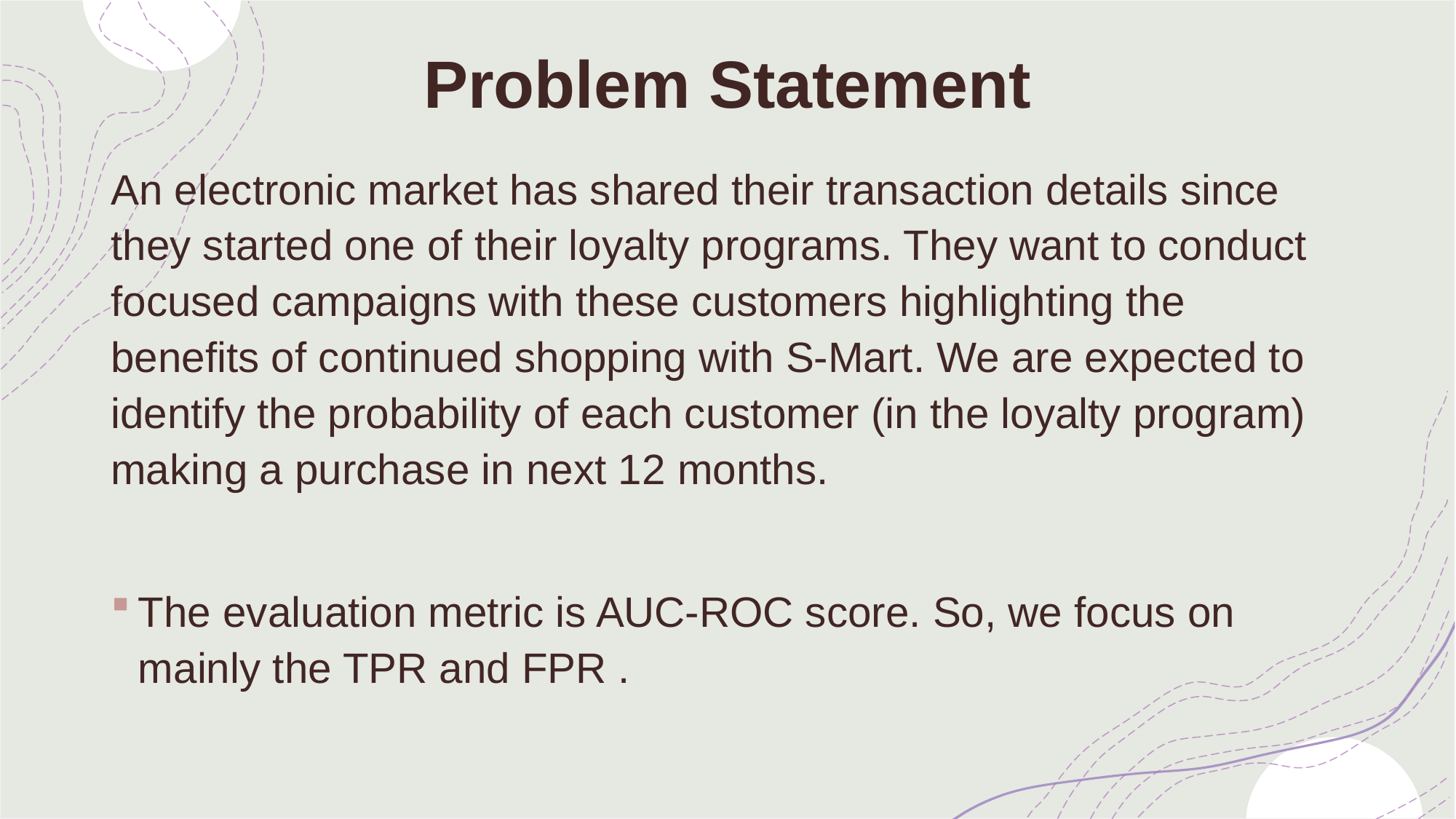

# Problem Statement
An electronic market has shared their transaction details since they started one of their loyalty programs. They want to conduct focused campaigns with these customers highlighting the benefits of continued shopping with S-Mart. We are expected to identify the probability of each customer (in the loyalty program) making a purchase in next 12 months.

The evaluation metric is AUC-ROC score. So, we focus on mainly the TPR and FPR .